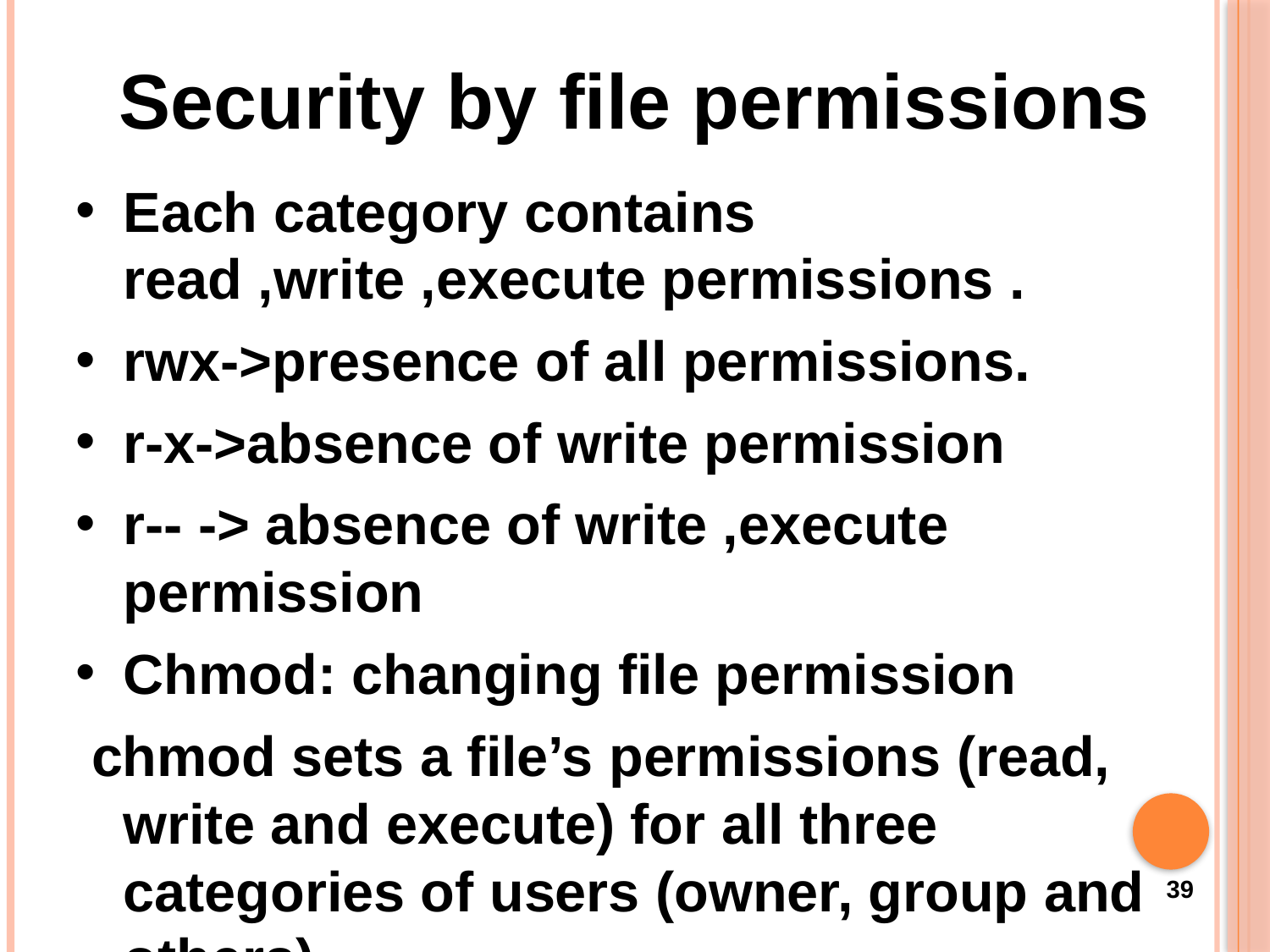

Security by file permissions
Each category contains read ,write ,execute permissions .
rwx->presence of all permissions.
r-x->absence of write permission
r-- -> absence of write ,execute permission
Chmod: changing file permission
 chmod sets a file’s permissions (read, write and execute) for all three categories of users (owner, group and others)
39